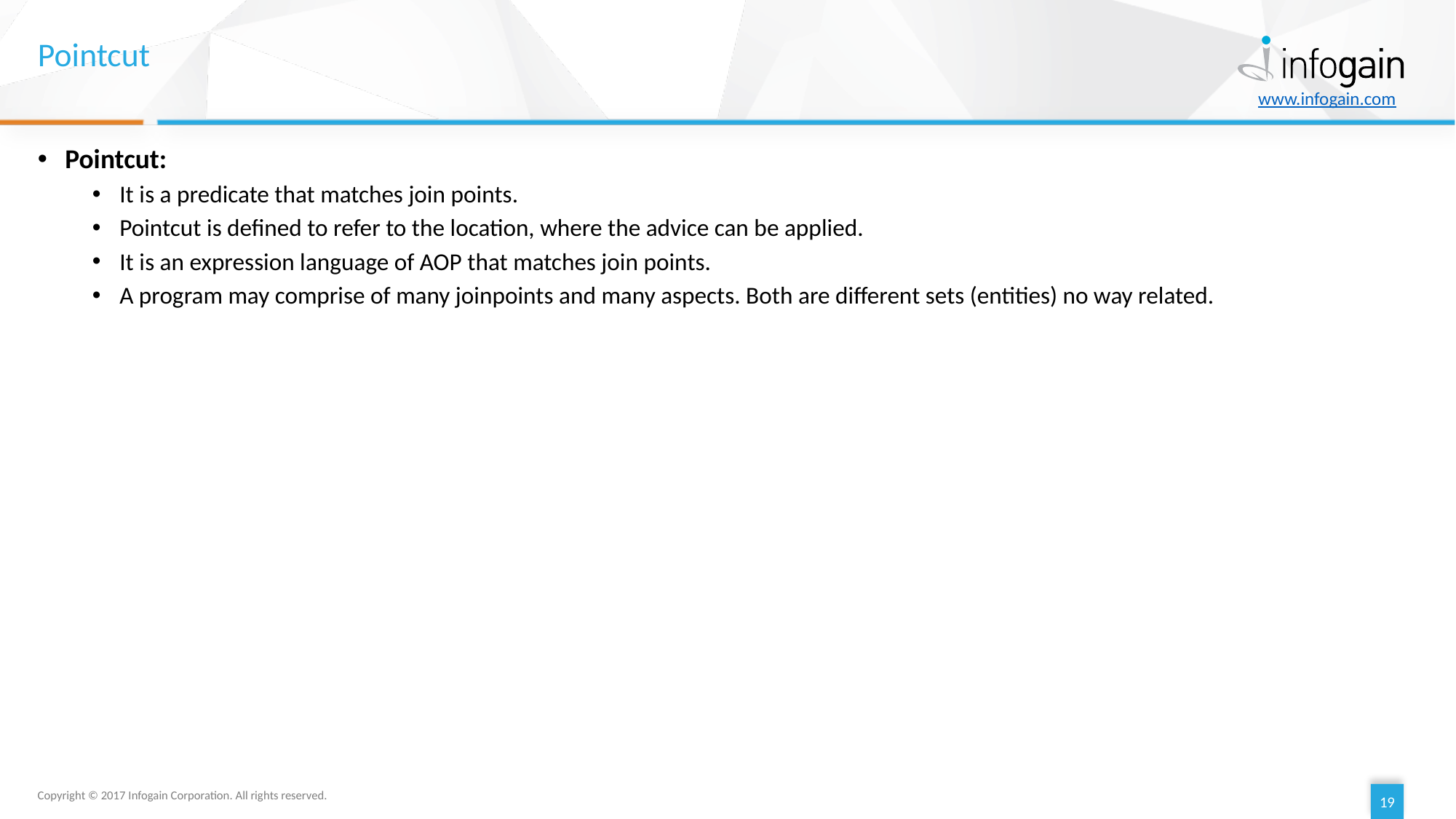

# Pointcut
Pointcut:
It is a predicate that matches join points.
Pointcut is defined to refer to the location, where the advice can be applied.
It is an expression language of AOP that matches join points.
A program may comprise of many joinpoints and many aspects. Both are different sets (entities) no way related.

19